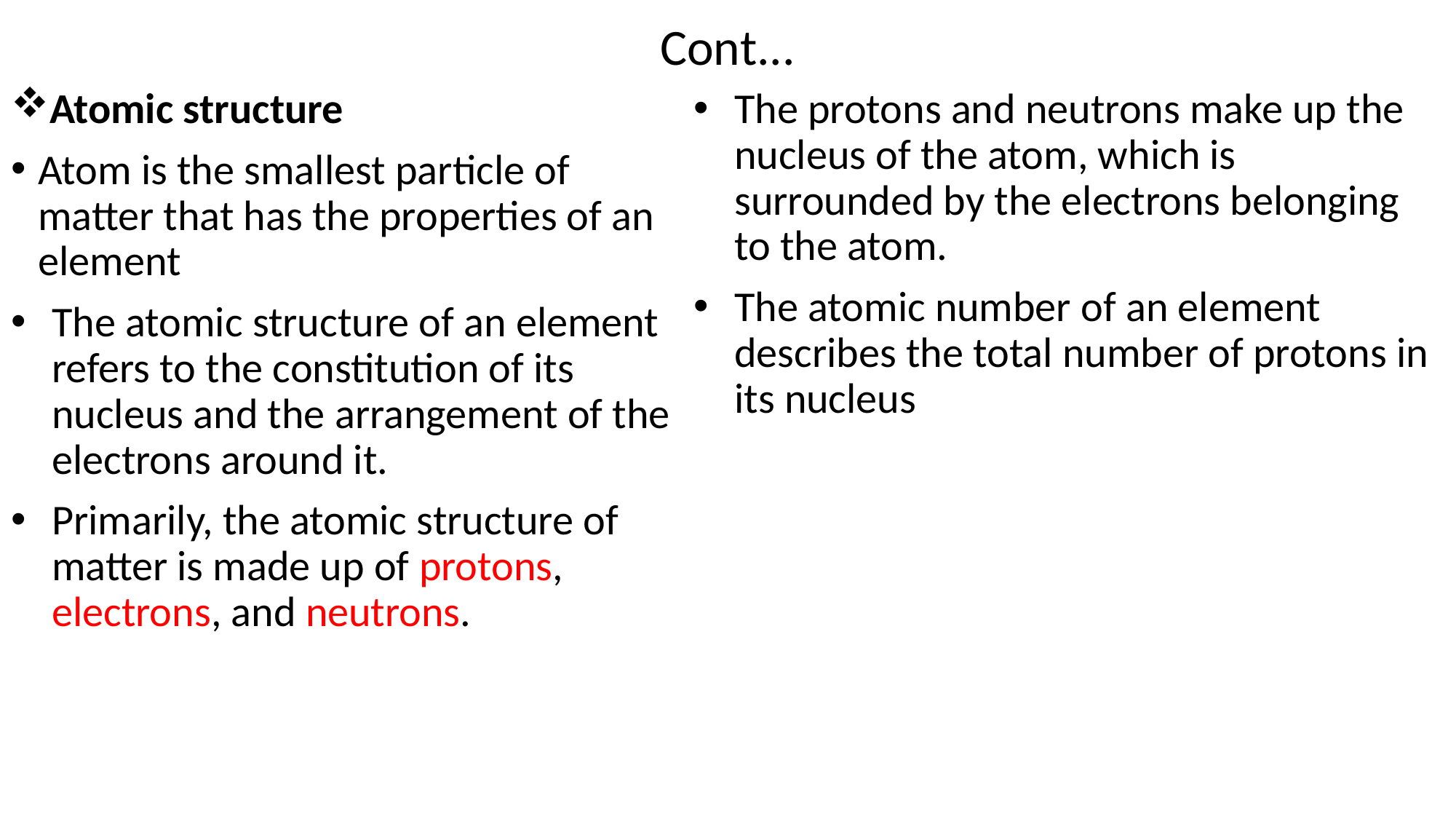

# Cont...
Atomic structure
Atom is the smallest particle of matter that has the properties of an element
The atomic structure of an element refers to the constitution of its nucleus and the arrangement of the electrons around it.
Primarily, the atomic structure of matter is made up of protons, electrons, and neutrons.

The protons and neutrons make up the nucleus of the atom, which is surrounded by the electrons belonging to the atom.
The atomic number of an element describes the total number of protons in its nucleus